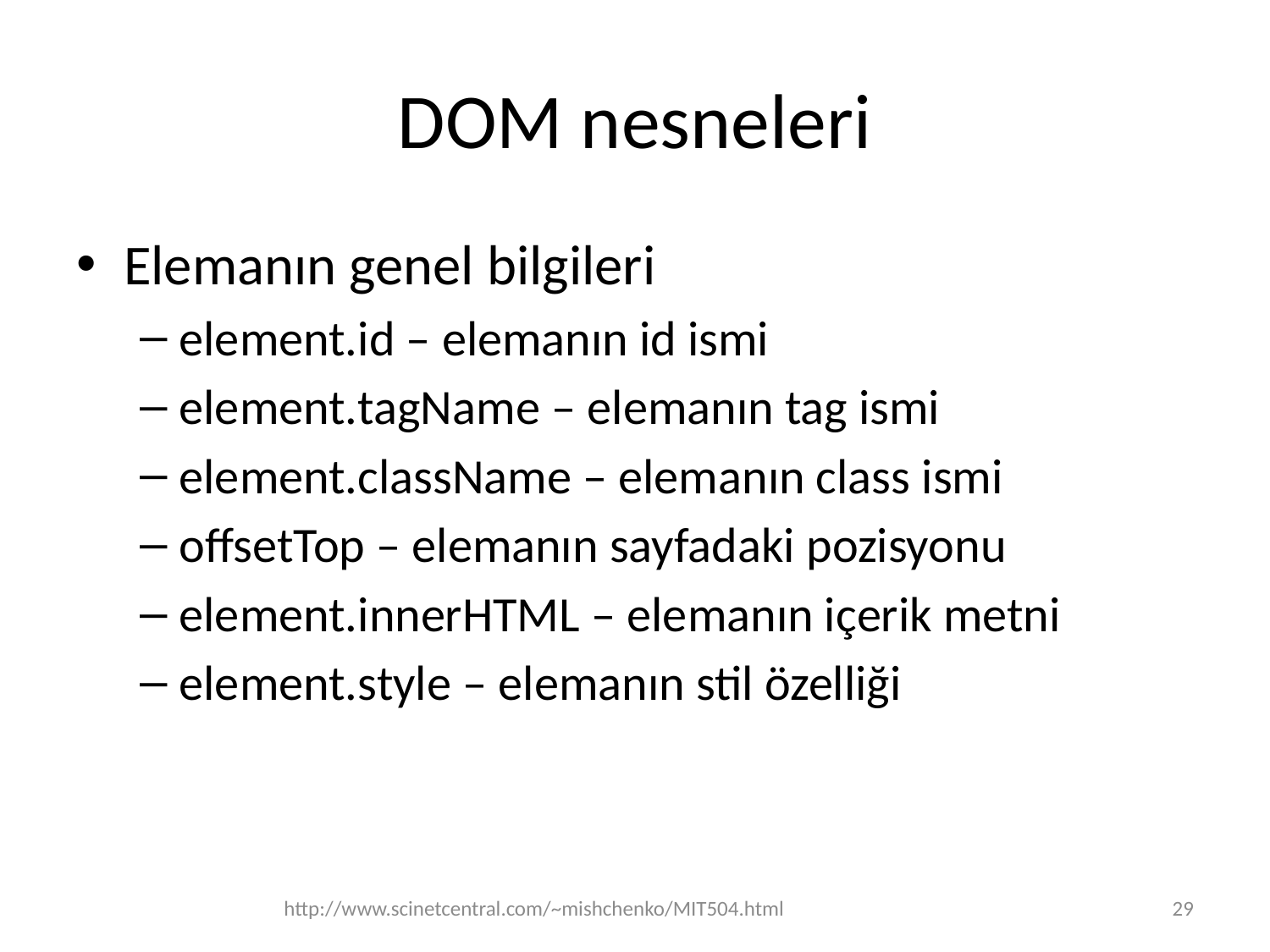

# DOM nesneleri
Elemanın genel bilgileri
element.id – elemanın id ismi
element.tagName – elemanın tag ismi
element.className – elemanın class ismi
offsetTop – elemanın sayfadaki pozisyonu
element.innerHTML – elemanın içerik metni
element.style – elemanın stil özelliği

http://www.scinetcentral.com/~mishchenko/MIT504.html
29